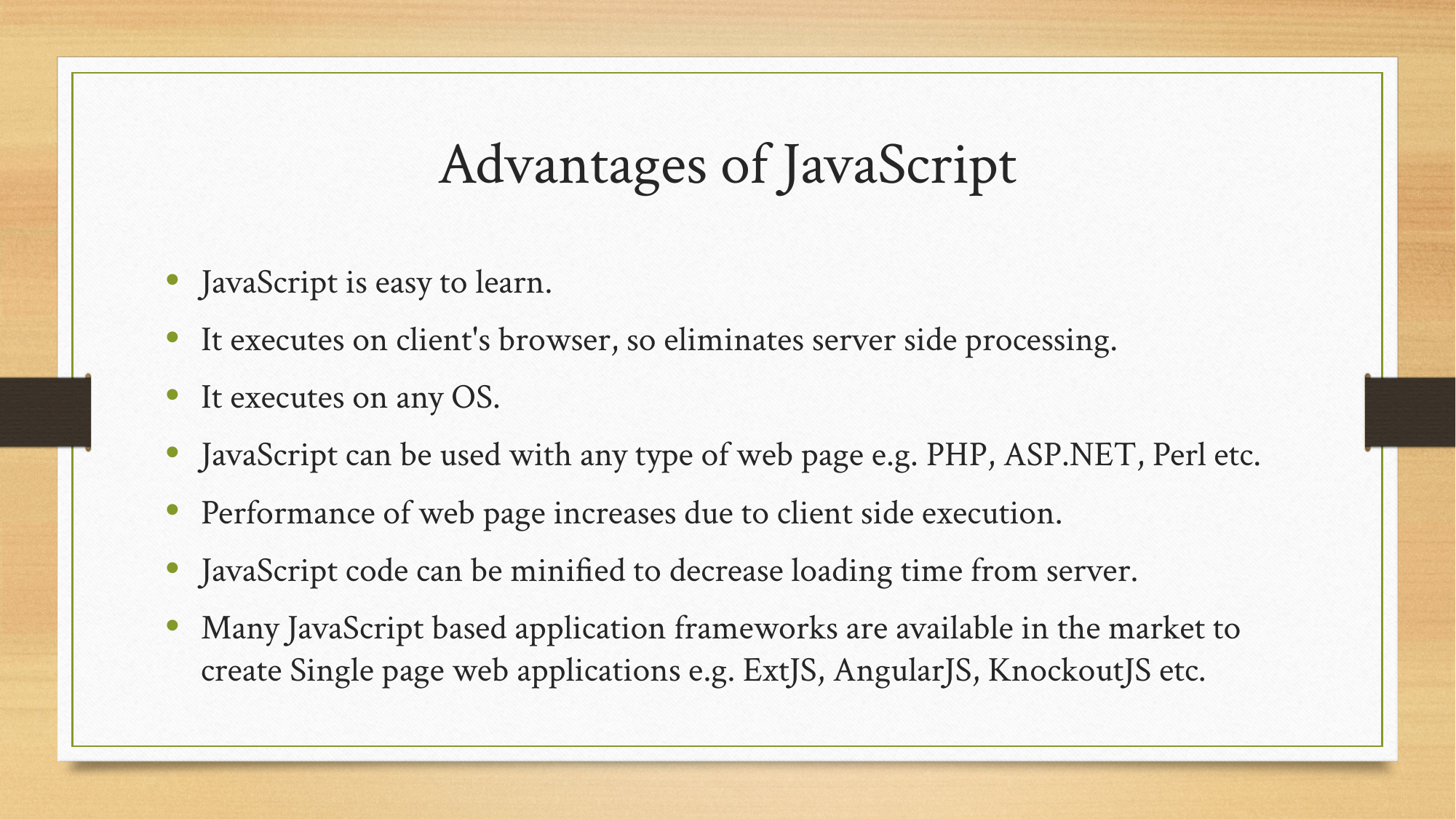

# Advantages of JavaScript
JavaScript is easy to learn.
It executes on client's browser, so eliminates server side processing.
It executes on any OS.
JavaScript can be used with any type of web page e.g. PHP, ASP.NET, Perl etc.
Performance of web page increases due to client side execution.
JavaScript code can be minified to decrease loading time from server.
Many JavaScript based application frameworks are available in the market to create Single page web applications e.g. ExtJS, AngularJS, KnockoutJS etc.